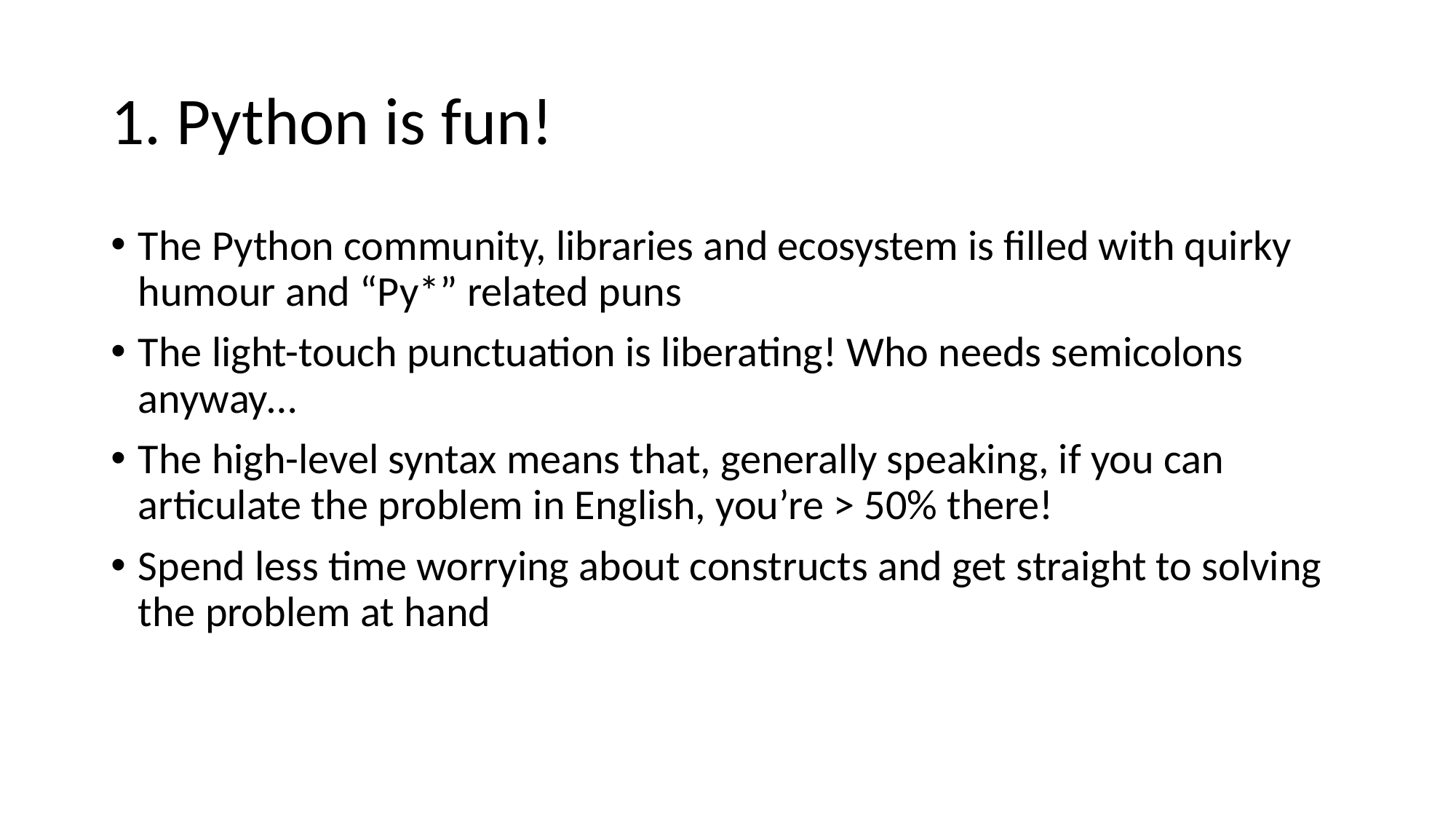

# 1. Python is fun!
The Python community, libraries and ecosystem is filled with quirky humour and “Py*” related puns
The light-touch punctuation is liberating! Who needs semicolons anyway…
The high-level syntax means that, generally speaking, if you can articulate the problem in English, you’re > 50% there!
Spend less time worrying about constructs and get straight to solving the problem at hand